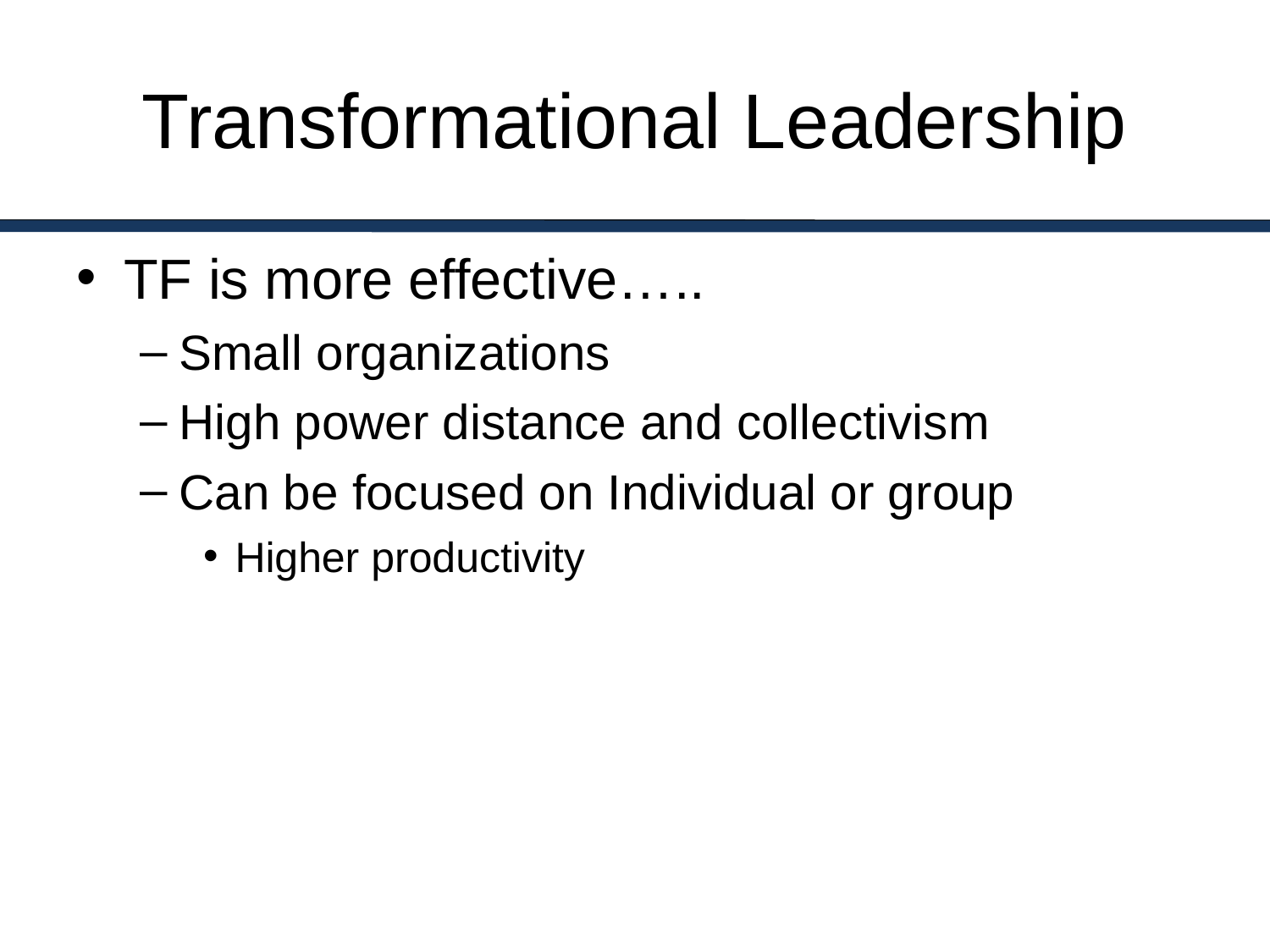

# Transformational Leadership
TF is more effective…..
Small organizations
High power distance and collectivism
Can be focused on Individual or group
Higher productivity